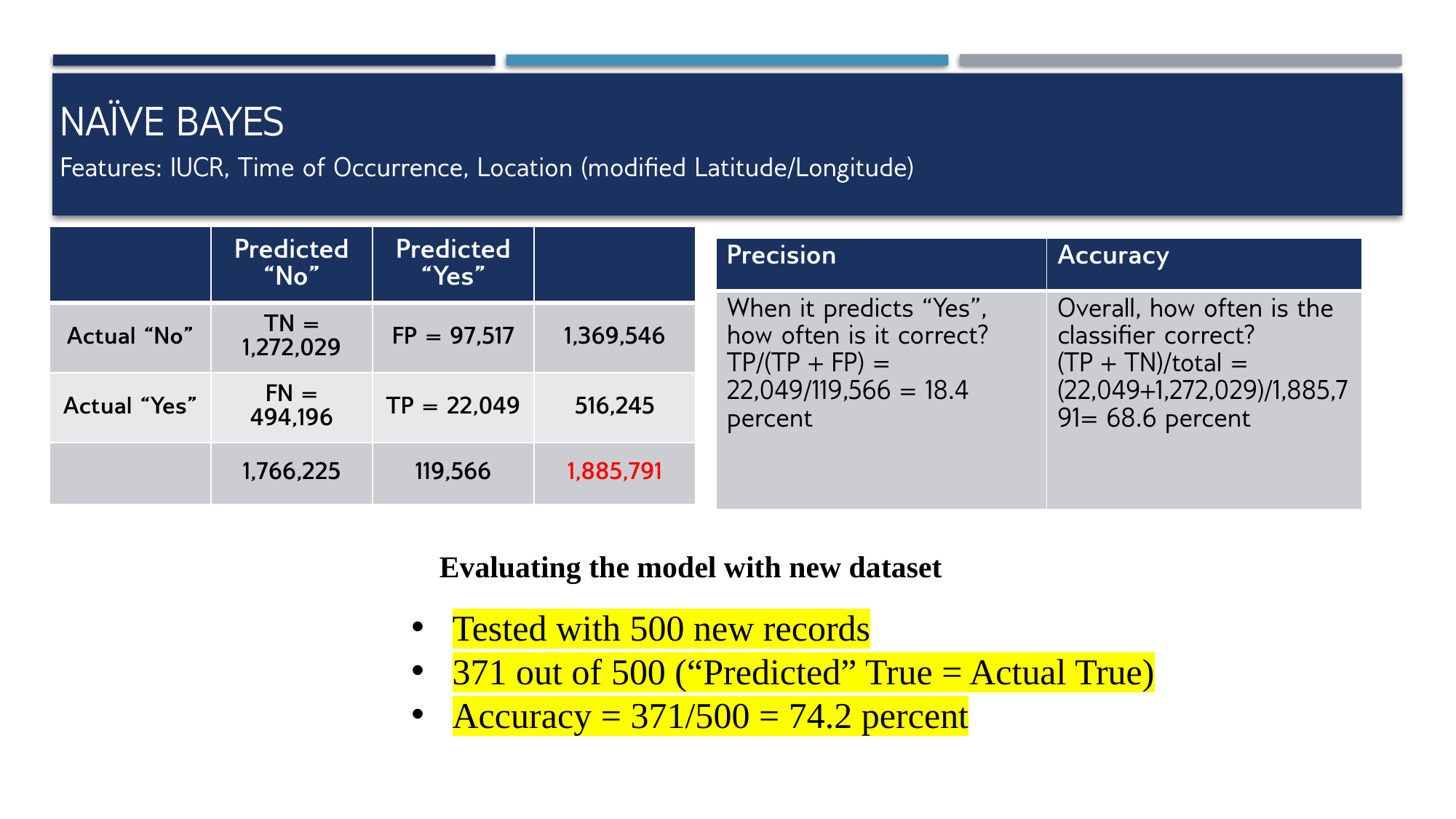

# Naïve Bayes
Features: IUCR, Time of Occurrence, Location (modified Latitude/Longitude)
|  | Predicted “No” | Predicted “Yes” |  |
| --- | --- | --- | --- |
| Actual “No” | TN = 1,272,029 | FP = 97,517 | 1,369,546 |
| Actual “Yes” | FN = 494,196 | TP = 22,049 | 516,245 |
|  | 1,766,225 | 119,566 | 1,885,791 |
| Precision | Accuracy |
| --- | --- |
| When it predicts “Yes”, how often is it correct? TP/(TP + FP) = 22,049/119,566 = 18.4 percent | Overall, how often is the classifier correct? (TP + TN)/total = (22,049+1,272,029)/1,885,791= 68.6 percent |
Evaluating the model with new dataset
Tested with 500 new records
371 out of 500 (“Predicted” True = Actual True)
Accuracy = 371/500 = 74.2 percent